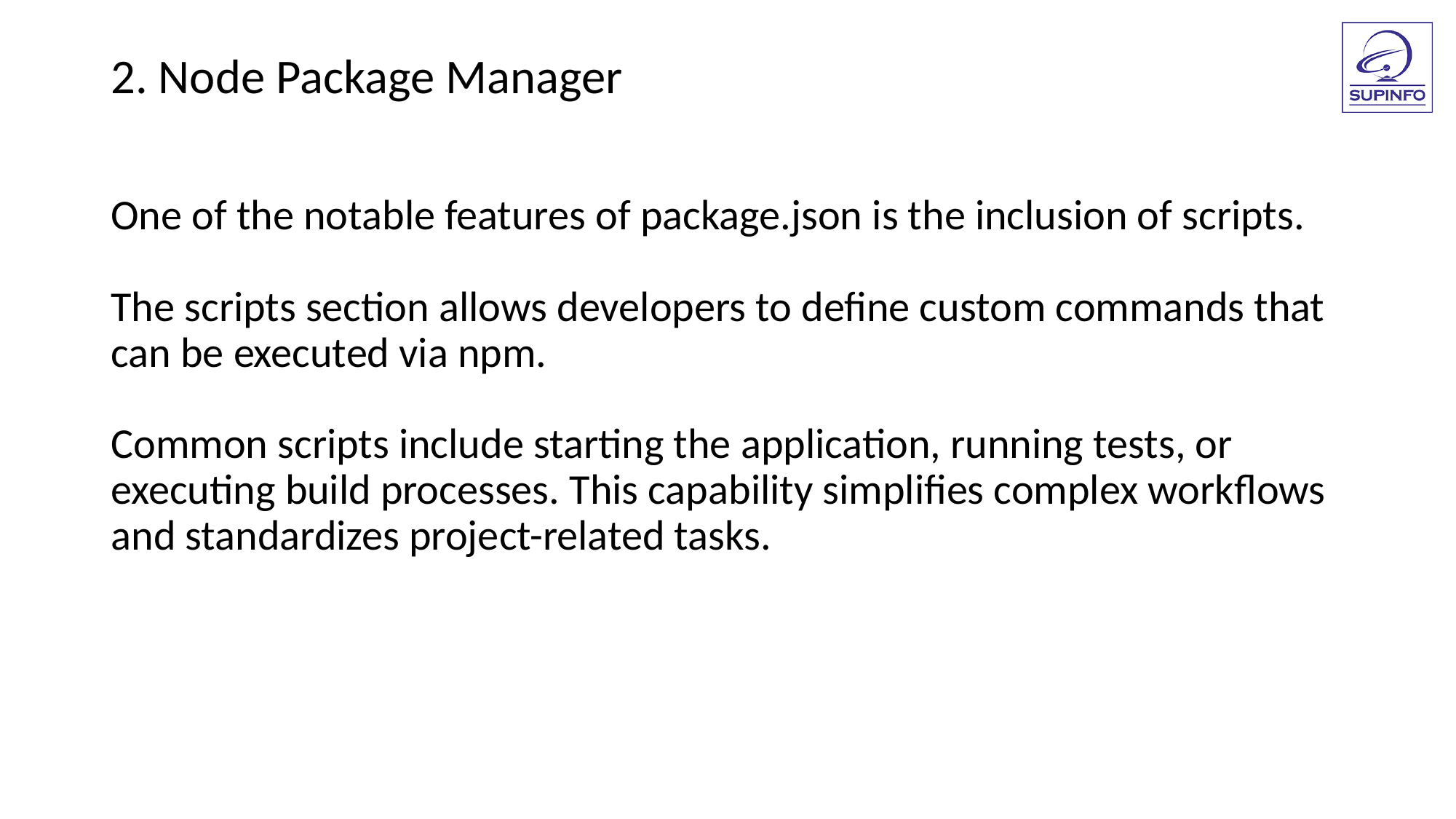

2. Node Package Manager

One of the notable features of package.json is the inclusion of scripts.

The scripts section allows developers to define custom commands that can be executed via npm.

Common scripts include starting the application, running tests, or executing build processes. This capability simplifies complex workflows and standardizes project-related tasks.